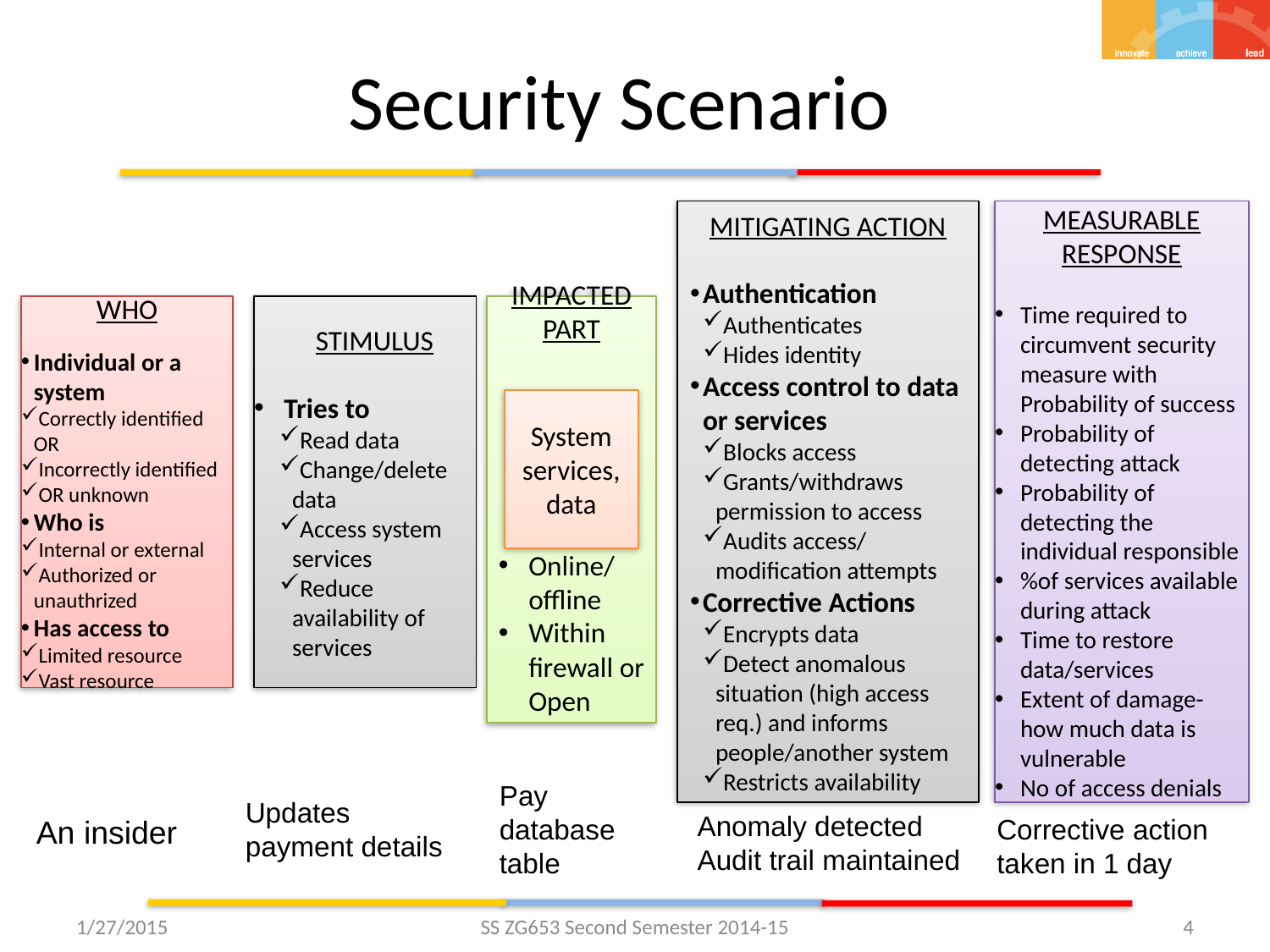

# Security Scenario
MITIGATING ACTION

Authentication
Authenticates
Hides identity
Access control to data or services
Blocks access
Grants/withdraws permission to access
Audits access/ modification attempts
Corrective Actions
Encrypts data
Detect anomalous situation (high access req.) and informs people/another system
Restricts availability
MEASURABLE RESPONSE

Time required to circumvent security measure with Probability of success
Probability of detecting attack
Probability of detecting the individual responsible
%of services available during attack
Time to restore data/services
Extent of damage- how much data is vulnerable
No of access denials
WHO

Individual or a system
Correctly identified OR
Incorrectly identified
OR unknown
Who is
Internal or external
Authorized or unauthrized
Has access to
Limited resource
Vast resource
   STIMULUS

Tries to
Read data
Change/delete data
Access system services
Reduce availability of services
IMPACTED PART

Online/offline
Within firewall or Open
System services, data
Pay database table
Updates payment details
Anomaly detected
Audit trail maintained
Corrective action taken in 1 day
An insider
1/27/2015
4